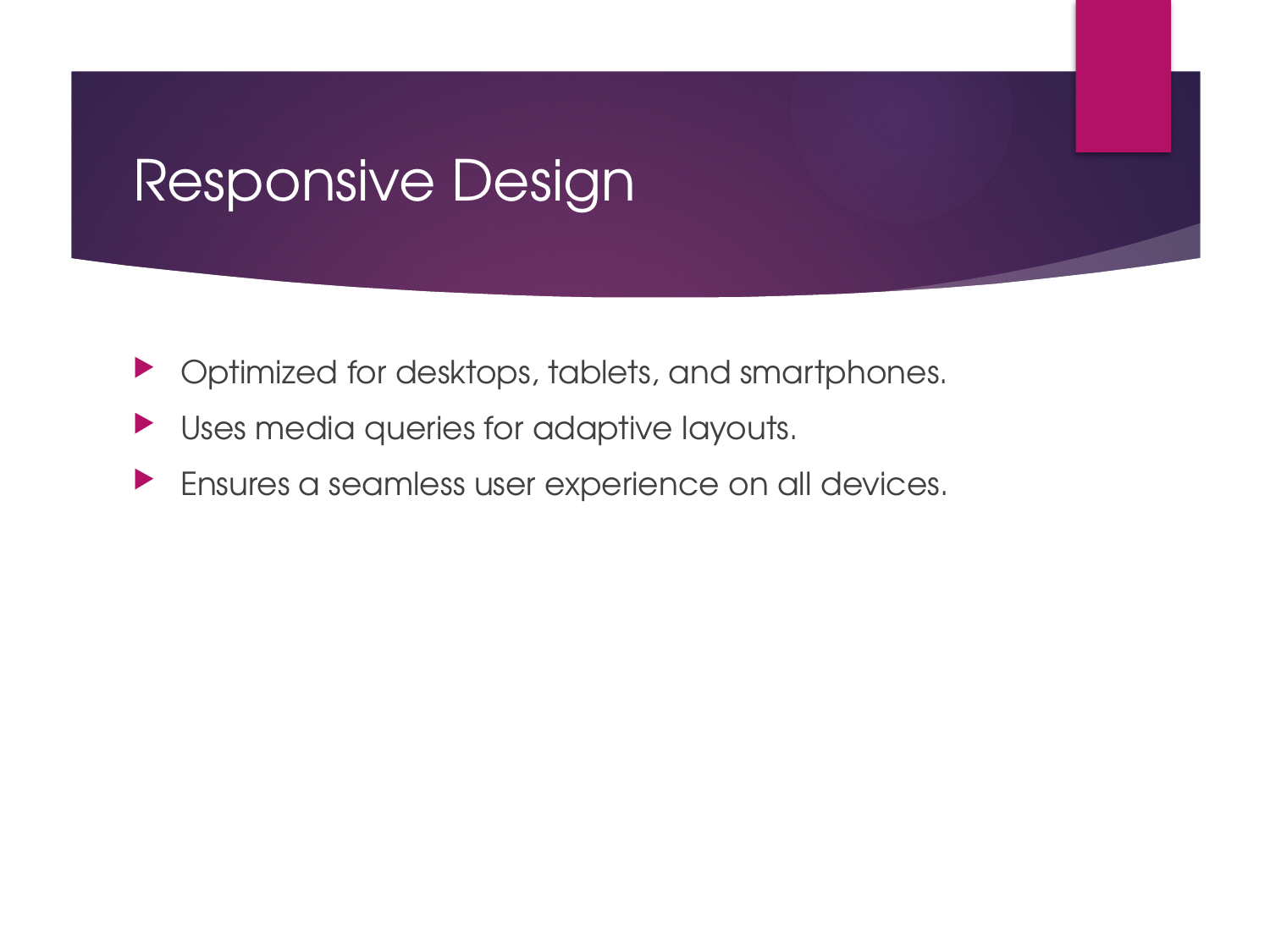

# Responsive Design
Optimized for desktops, tablets, and smartphones.
Uses media queries for adaptive layouts.
Ensures a seamless user experience on all devices.